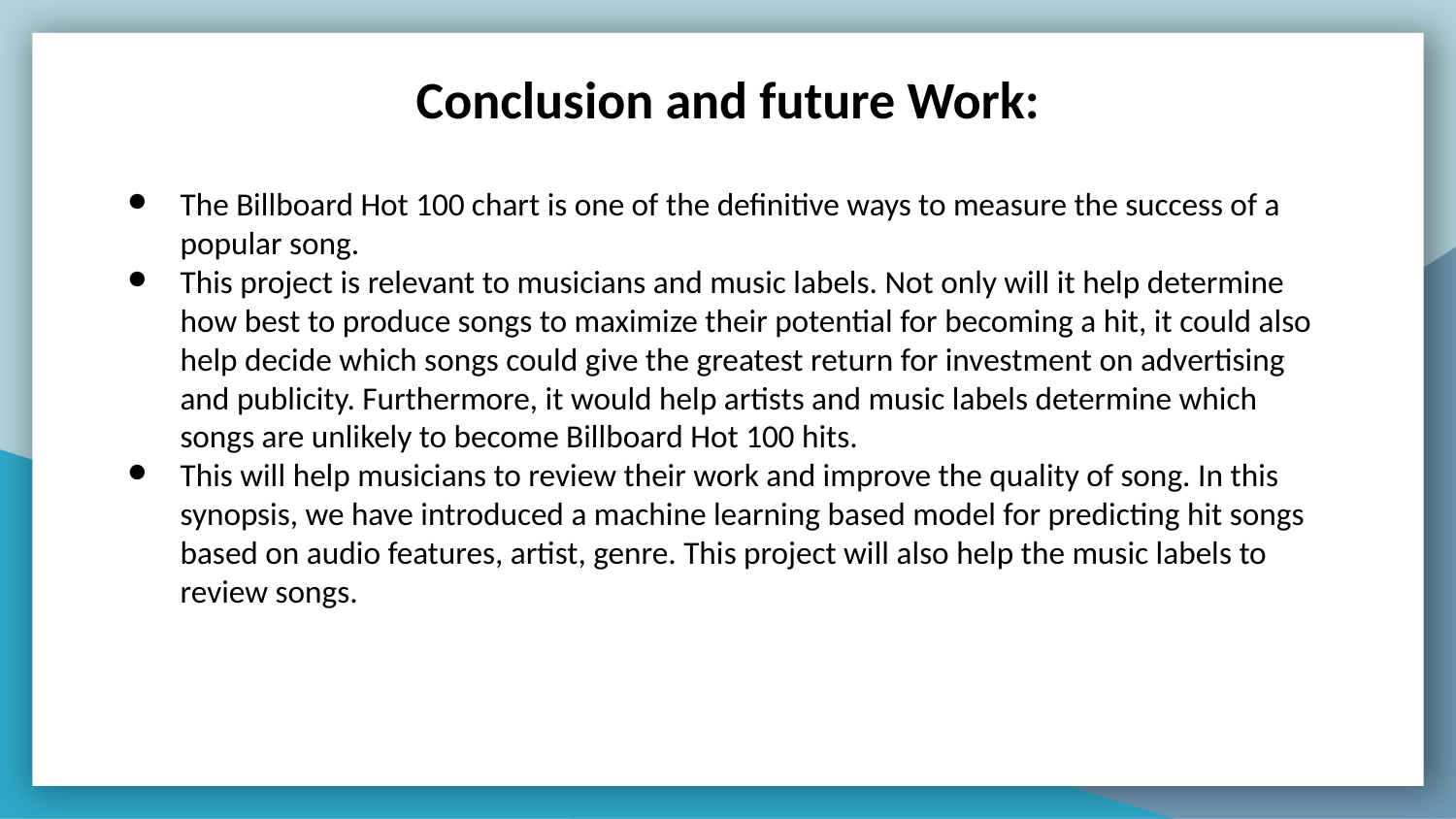

Conclusion and future Work:
The Billboard Hot 100 chart is one of the definitive ways to measure the success of a popular song.
This project is relevant to musicians and music labels. Not only will it help determine how best to produce songs to maximize their potential for becoming a hit, it could also help decide which songs could give the greatest return for investment on advertising and publicity. Furthermore, it would help artists and music labels determine which songs are unlikely to become Billboard Hot 100 hits.
This will help musicians to review their work and improve the quality of song. In this synopsis, we have introduced a machine learning based model for predicting hit songs based on audio features, artist, genre. This project will also help the music labels to review songs.